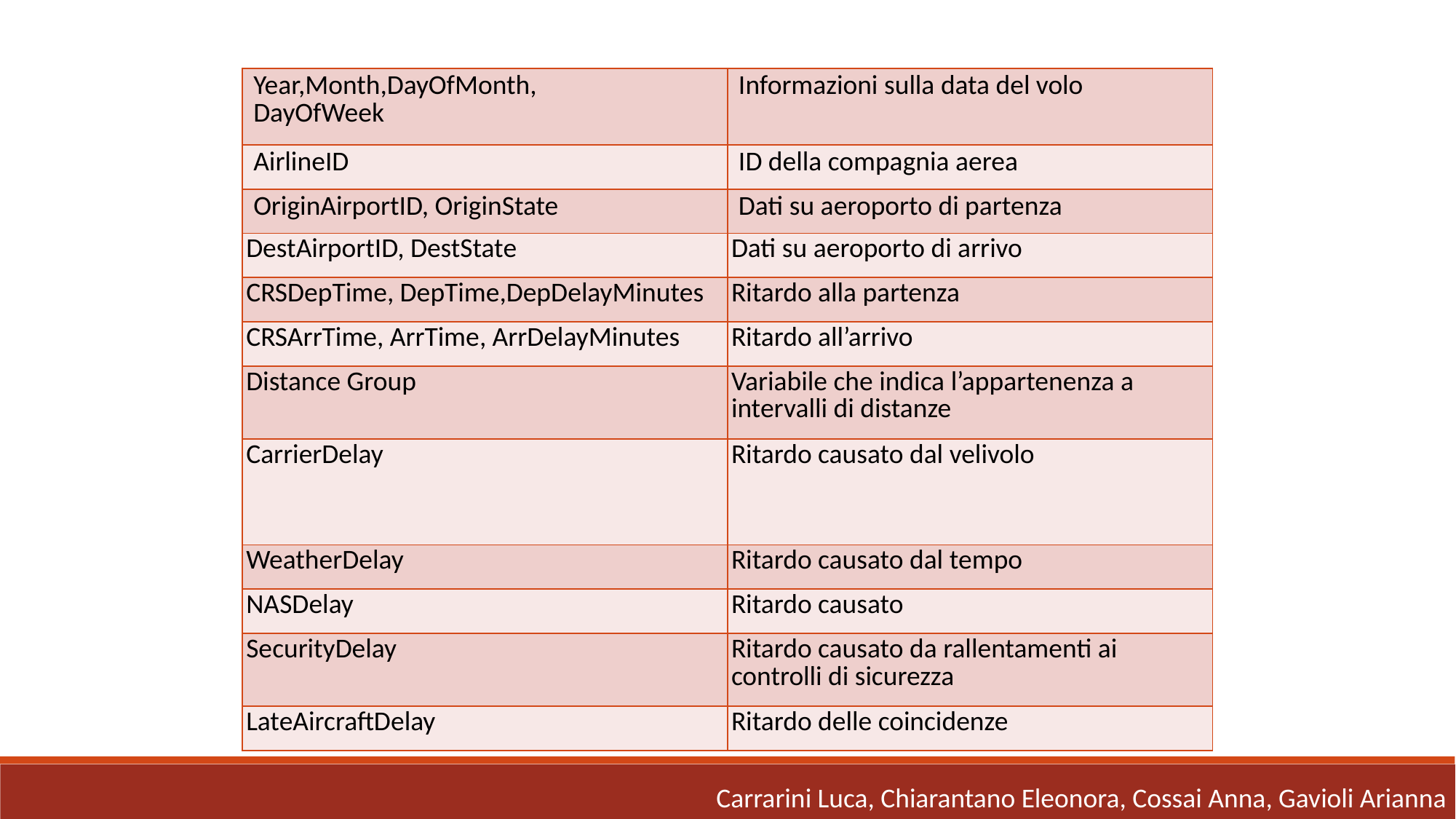

| Year,Month,DayOfMonth, DayOfWeek | Informazioni sulla data del volo |
| --- | --- |
| AirlineID | ID della compagnia aerea |
| OriginAirportID, OriginState | Dati su aeroporto di partenza |
| DestAirportID, DestState | Dati su aeroporto di arrivo |
| CRSDepTime, DepTime,DepDelayMinutes | Ritardo alla partenza |
| CRSArrTime, ArrTime, ArrDelayMinutes | Ritardo all’arrivo |
| Distance Group | Variabile che indica l’appartenenza a intervalli di distanze |
| CarrierDelay | Ritardo causato dal velivolo |
| WeatherDelay | Ritardo causato dal tempo |
| NASDelay | Ritardo causato |
| SecurityDelay | Ritardo causato da rallentamenti ai controlli di sicurezza |
| LateAircraftDelay | Ritardo delle coincidenze |

Carrarini Luca, Chiarantano Eleonora, Cossai Anna, Gavioli Arianna